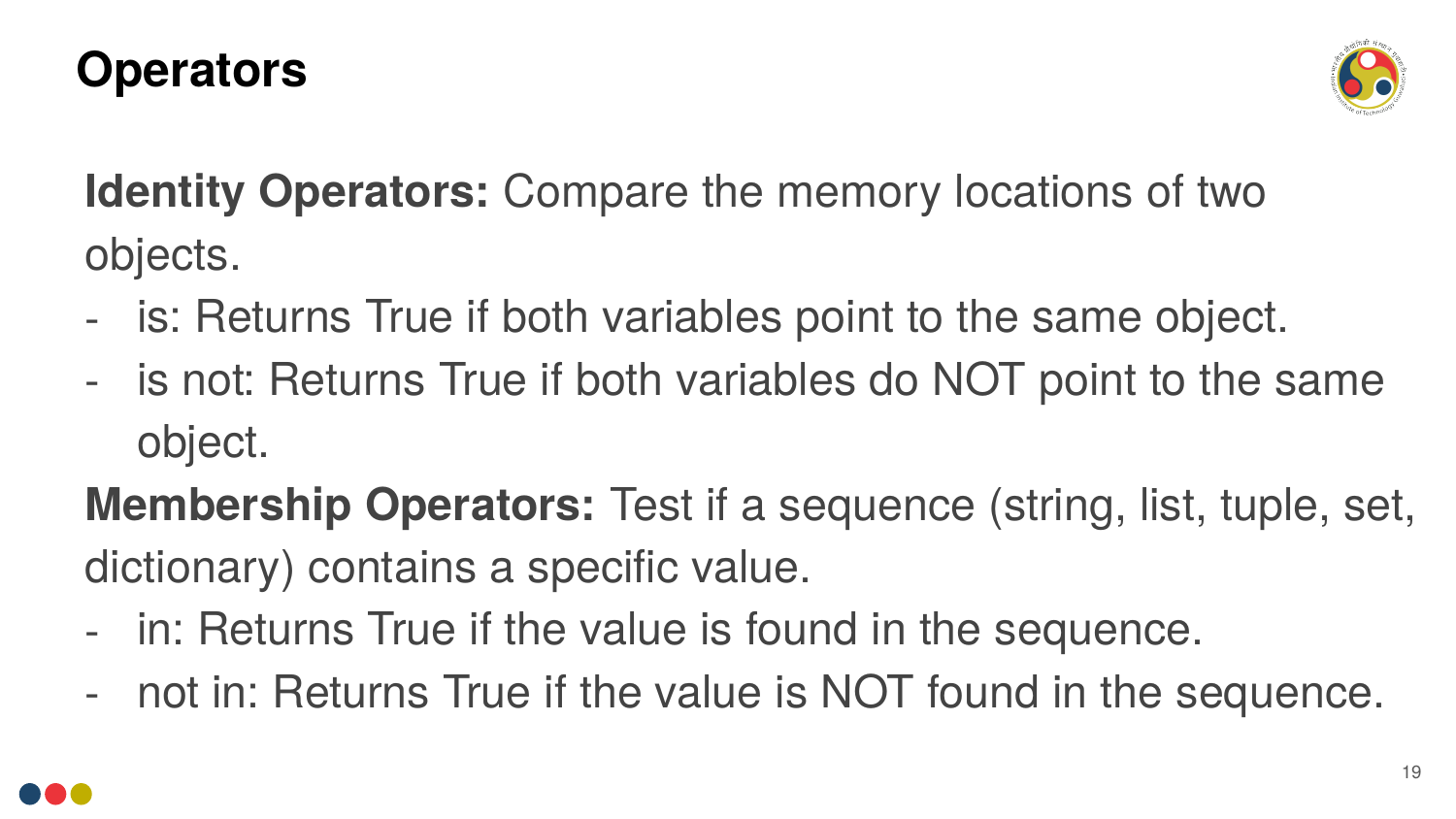

# Operators
Identity Operators: Compare the memory locations of two objects.
is: Returns True if both variables point to the same object.
is not: Returns True if both variables do NOT point to the same object.
Membership Operators: Test if a sequence (string, list, tuple, set, dictionary) contains a specific value.
in: Returns True if the value is found in the sequence.
not in: Returns True if the value is NOT found in the sequence.
19